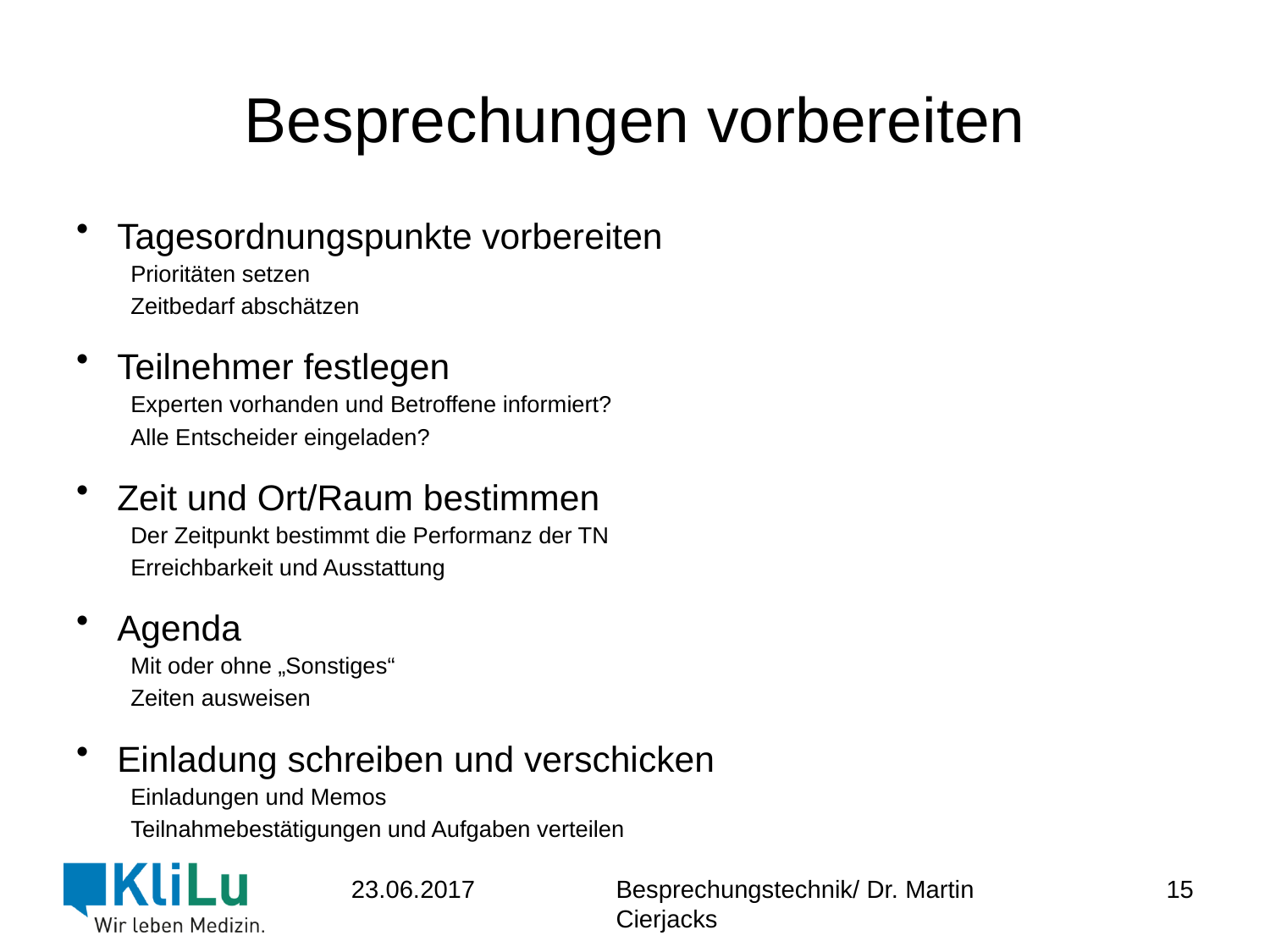

# Besprechungen vorbereiten
Tagesordnungspunkte vorbereiten
Prioritäten setzen
Zeitbedarf abschätzen

Teilnehmer festlegen
Experten vorhanden und Betroffene informiert?
Alle Entscheider eingeladen?

Zeit und Ort/Raum bestimmen
Der Zeitpunkt bestimmt die Performanz der TN
Erreichbarkeit und Ausstattung

Agenda
Mit oder ohne „Sonstiges“
Zeiten ausweisen

Einladung schreiben und verschicken
Einladungen und Memos
Teilnahmebestätigungen und Aufgaben verteilen
15
23.06.2017
Besprechungstechnik/ Dr. Martin Cierjacks